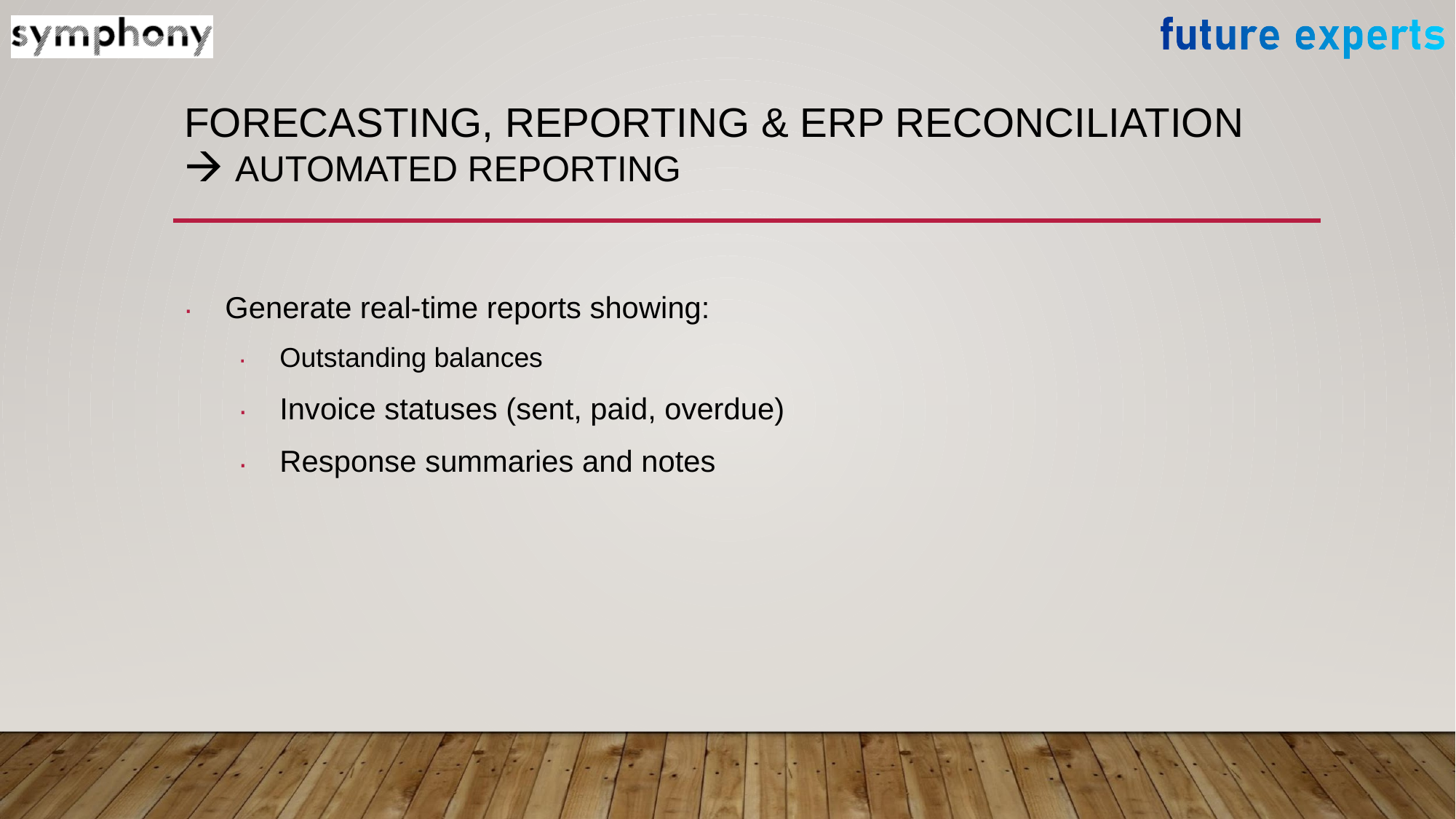

# FORECASTING, REPORTING & ERP RECONCILIATION 🡪 AUTOMATED REPORTING

Generate real-time reports showing:
Outstanding balances
Invoice statuses (sent, paid, overdue)
Response summaries and notes